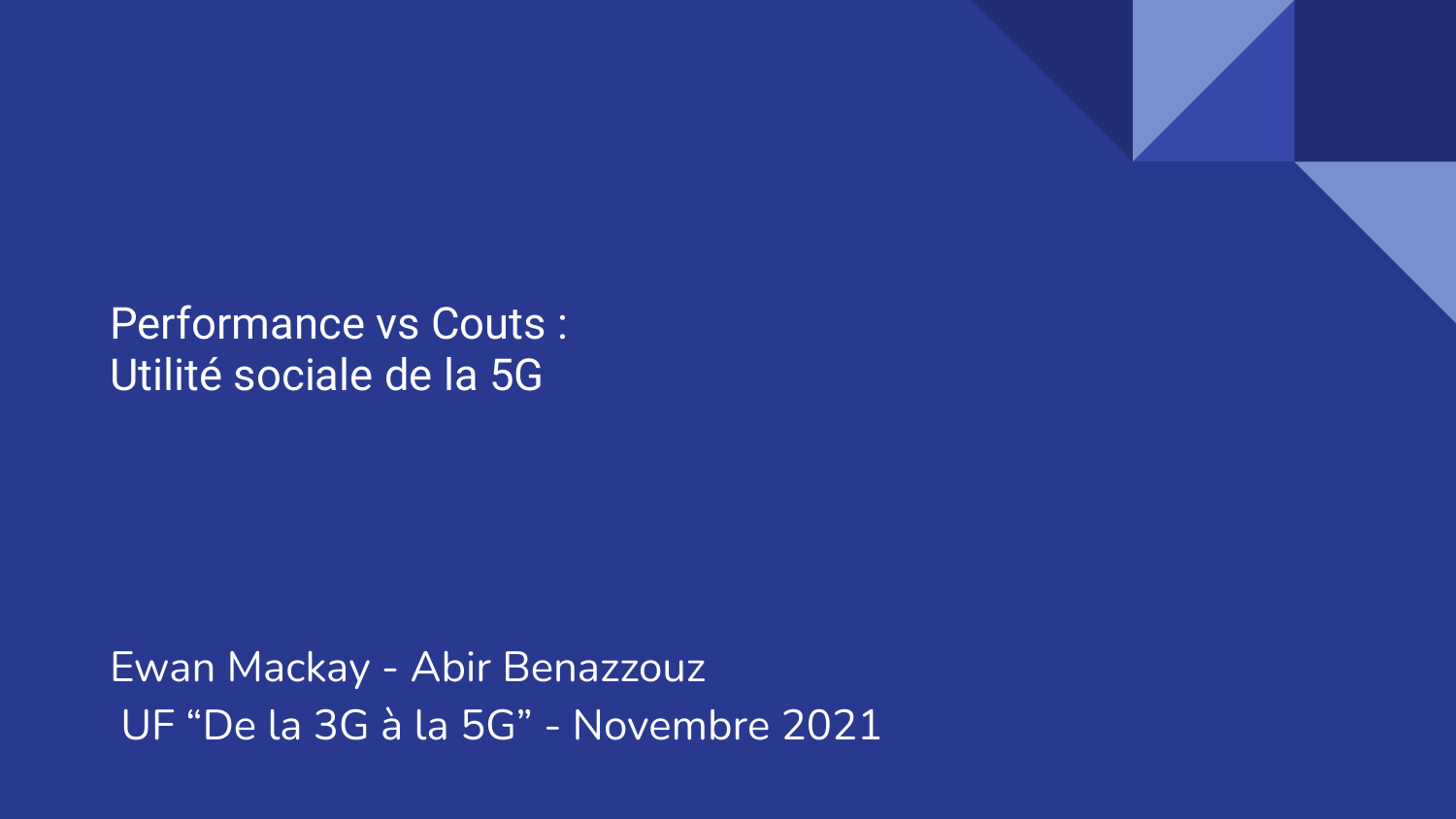

# Performance vs Couts :
Utilité sociale de la 5G
Ewan Mackay - Abir Benazzouz
 UF “De la 3G à la 5G” - Novembre 2021